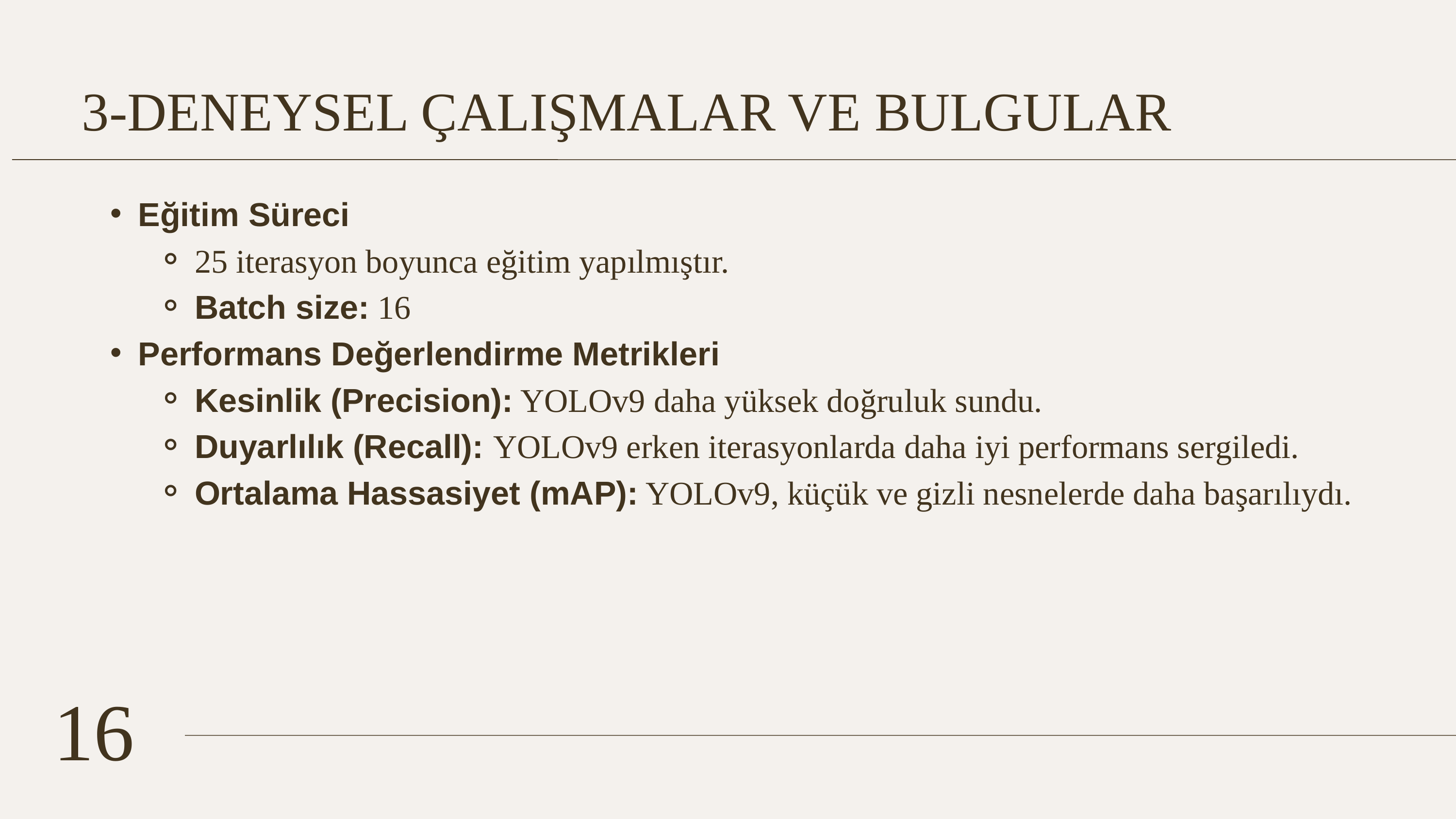

3-DENEYSEL ÇALIŞMALAR VE BULGULAR

Eğitim Süreci
25 iterasyon boyunca eğitim yapılmıştır.
Batch size: 16
Performans Değerlendirme Metrikleri
Kesinlik (Precision): YOLOv9 daha yüksek doğruluk sundu.
Duyarlılık (Recall): YOLOv9 erken iterasyonlarda daha iyi performans sergiledi.
Ortalama Hassasiyet (mAP): YOLOv9, küçük ve gizli nesnelerde daha başarılıydı.

16